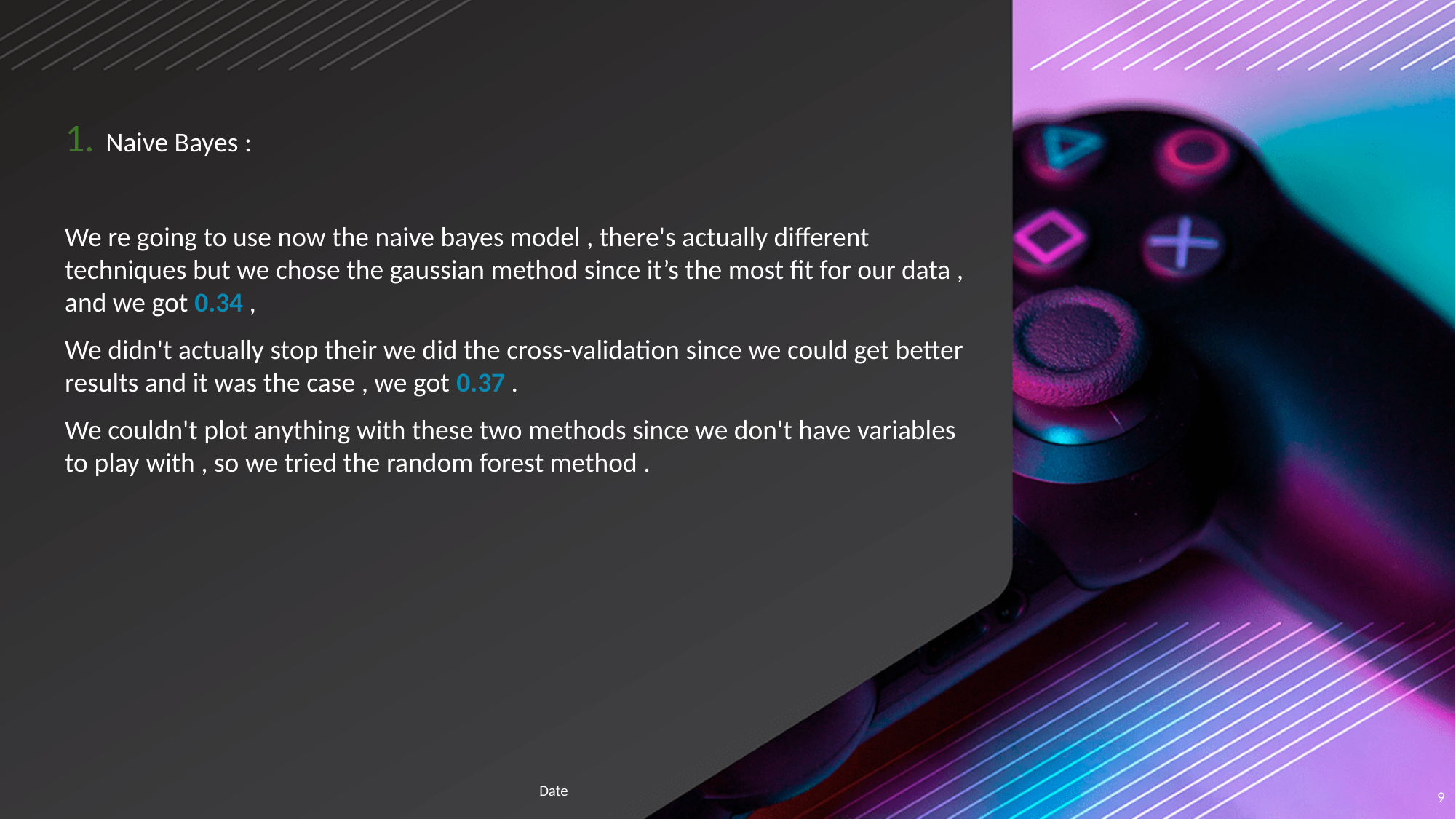

Naive Bayes :

We re going to use now the naive bayes model , there's actually different techniques but we chose the gaussian method since it’s the most fit for our data , and we got 0.34 ,
We didn't actually stop their we did the cross-validation since we could get better results and it was the case , we got 0.37 .
We couldn't plot anything with these two methods since we don't have variables to play with , so we tried the random forest method .

Date
9